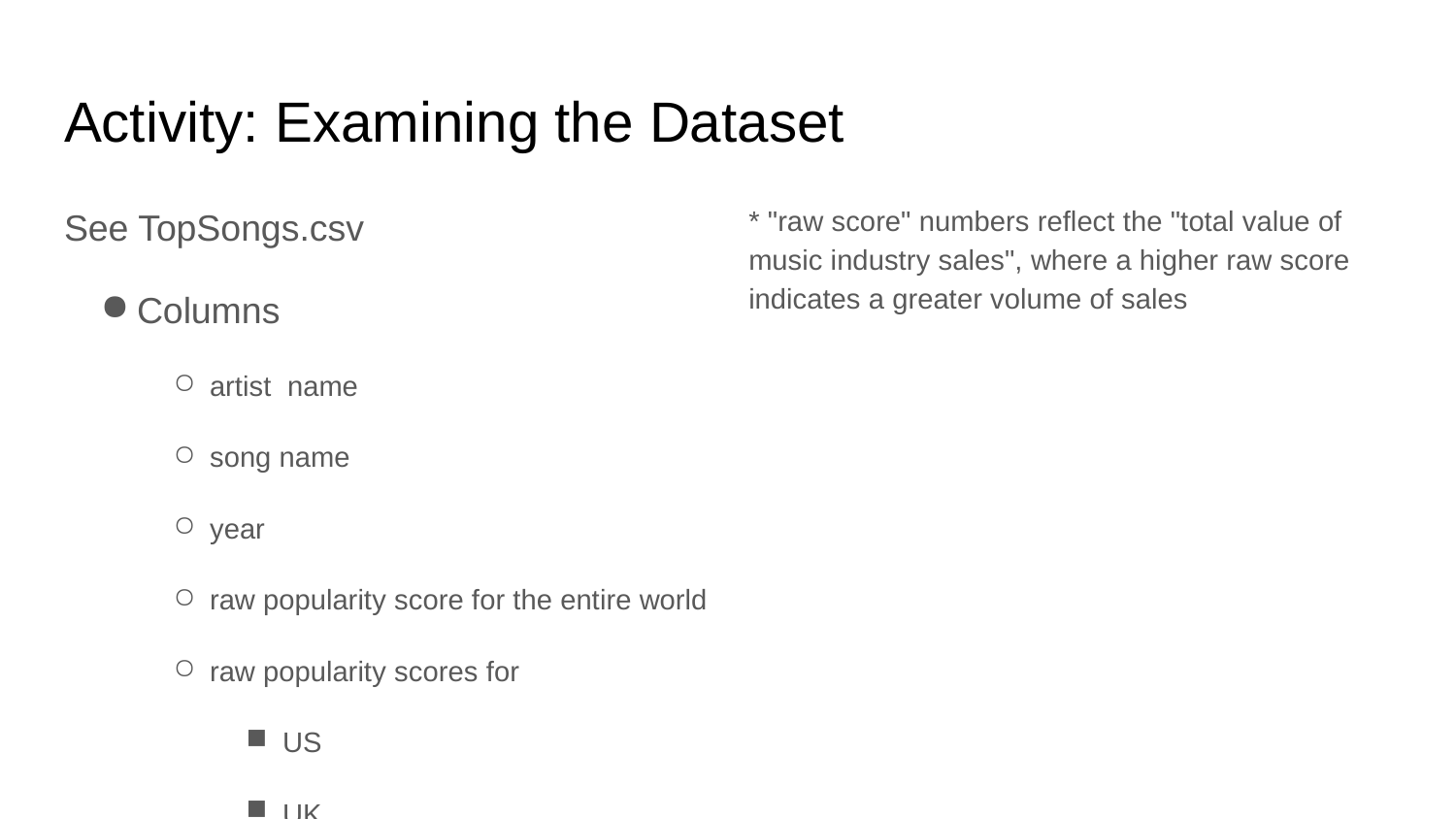

# Activity: Examining the Dataset
See TopSongs.csv
Columns
artist  name
song name
year
raw popularity score for the entire world
raw popularity scores for
US
UK
Europe
Rest of world
* "raw score" numbers reflect the "total value of music industry sales", where a higher raw score indicates a greater volume of sales